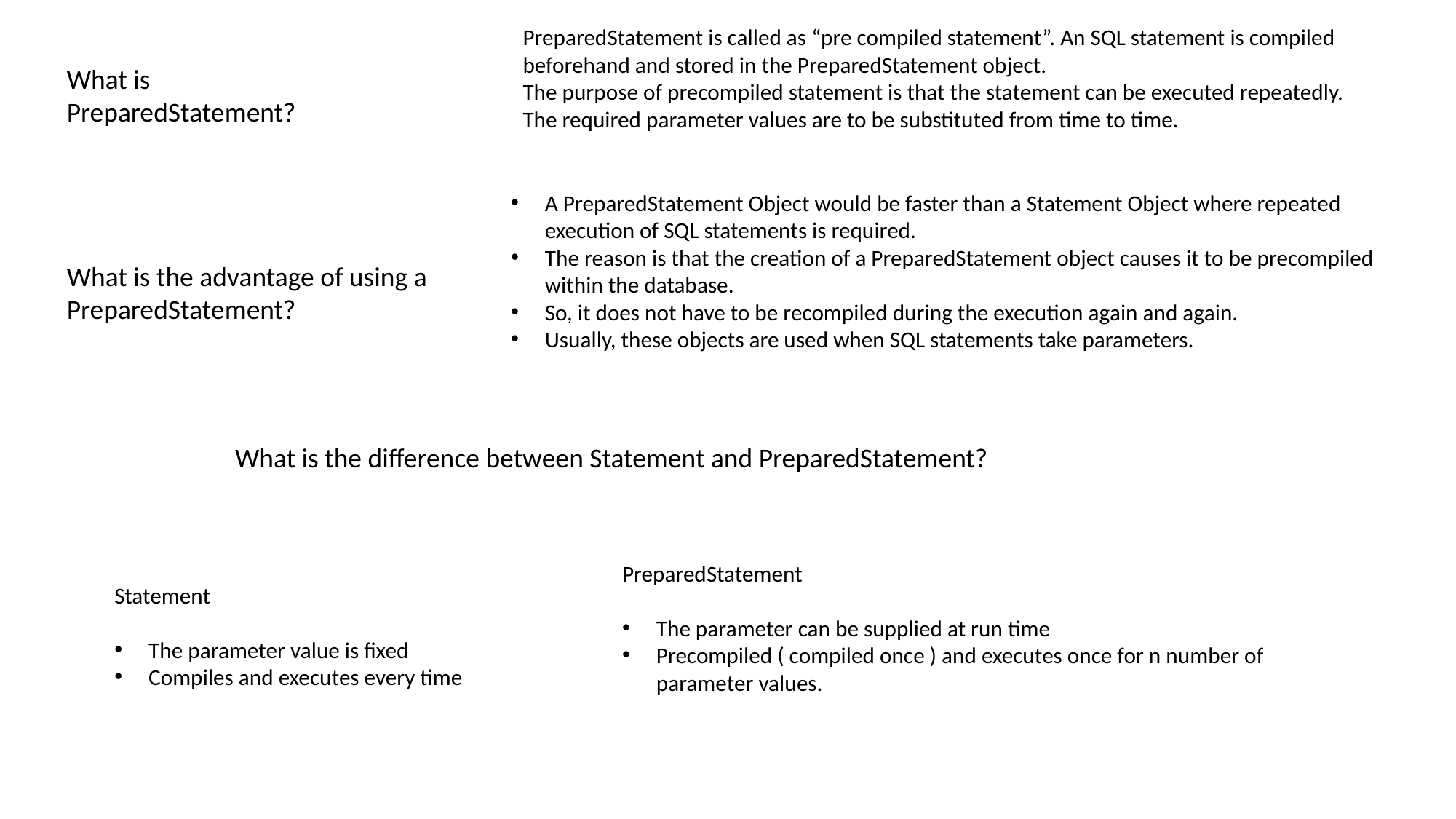

PreparedStatement is called as “pre compiled statement”. An SQL statement is compiled beforehand and stored in the PreparedStatement object.
The purpose of precompiled statement is that the statement can be executed repeatedly.
The required parameter values are to be substituted from time to time.
What is PreparedStatement?
A PreparedStatement Object would be faster than a Statement Object where repeated execution of SQL statements is required.
The reason is that the creation of a PreparedStatement object causes it to be precompiled within the database.
So, it does not have to be recompiled during the execution again and again.
Usually, these objects are used when SQL statements take parameters.
What is the advantage of using a PreparedStatement?
What is the difference between Statement and PreparedStatement?
PreparedStatement

The parameter can be supplied at run time
Precompiled ( compiled once ) and executes once for n number of parameter values.
Statement

The parameter value is fixed
Compiles and executes every time